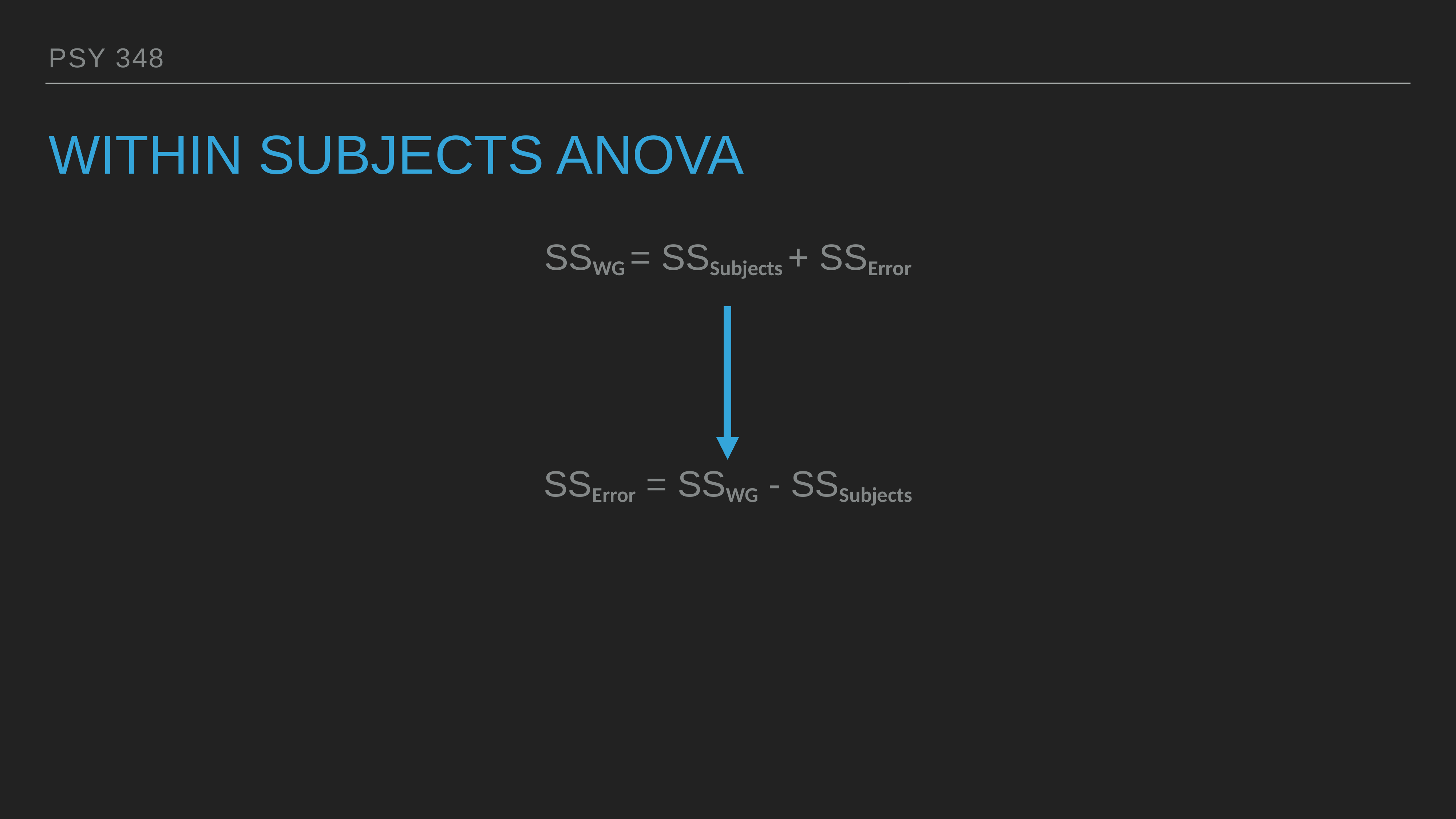

PSY 348
# WITHIN subjects ANOVA
SSWG = SSSubjects + SSError

SSError = SSWG - SSSubjects